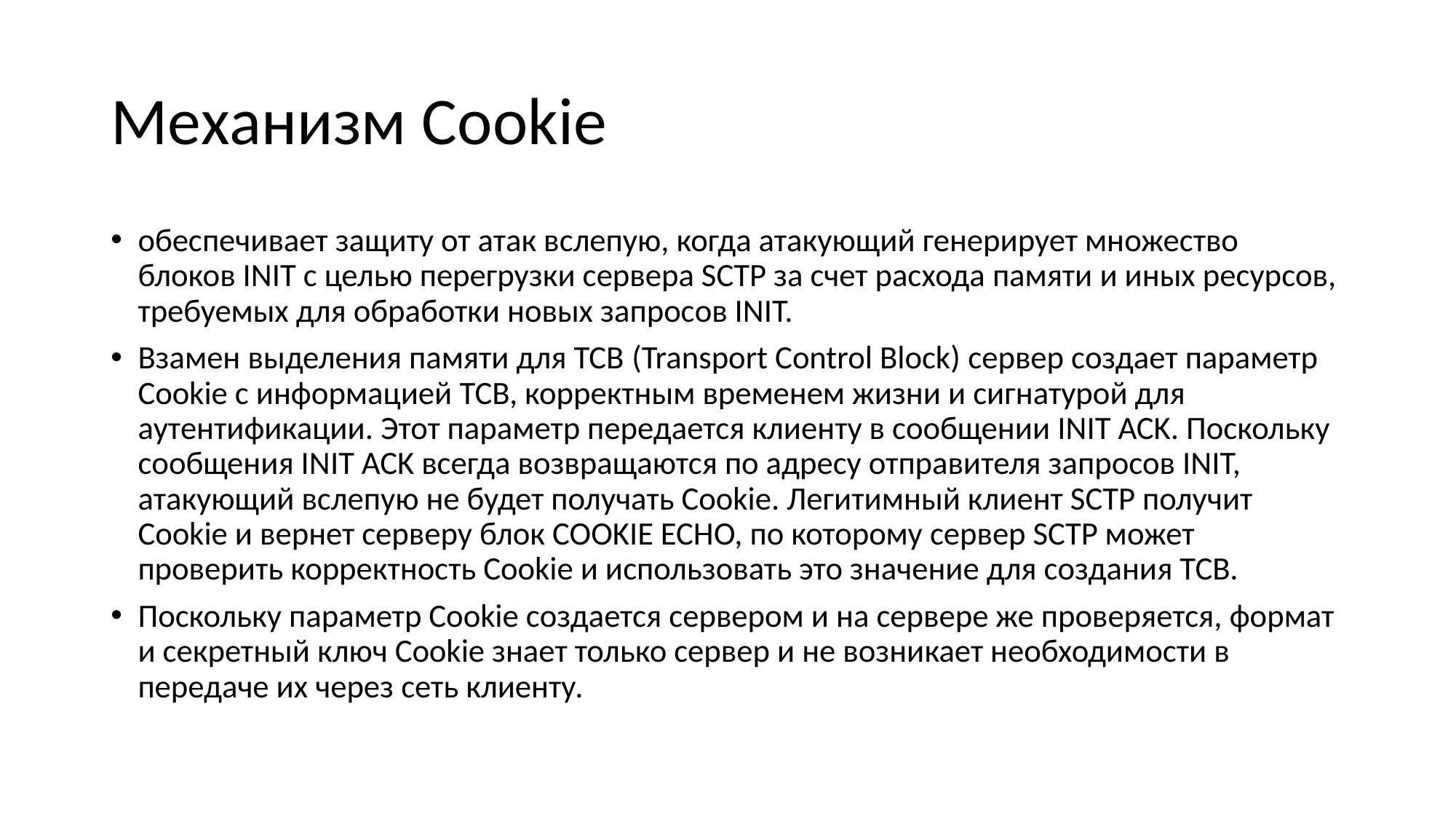

# Механизм Cookie
обеспечивает защиту от атак вслепую, когда атакующий генерирует множество блоков INIT с целью перегрузки сервера SCTP за счет расхода памяти и иных ресурсов, требуемых для обработки новых запросов INIT.
Взамен выделения памяти для TCB (Transport Control Block) сервер создает параметр Cookie с информацией TCB, корректным временем жизни и сигнатурой для аутентификации. Этот параметр передается клиенту в сообщении INIT ACK. Поскольку сообщения INIT ACK всегда возвращаются по адресу отправителя запросов INIT, атакующий вслепую не будет получать Cookie. Легитимный клиент SCTP получит Cookie и вернет серверу блок COOKIE ECHO, по которому сервер SCTP может проверить корректность Cookie и использовать это значение для создания TCB.
Поскольку параметр Cookie создается сервером и на сервере же проверяется, формат и секретный ключ Cookie знает только сервер и не возникает необходимости в передаче их через сеть клиенту.